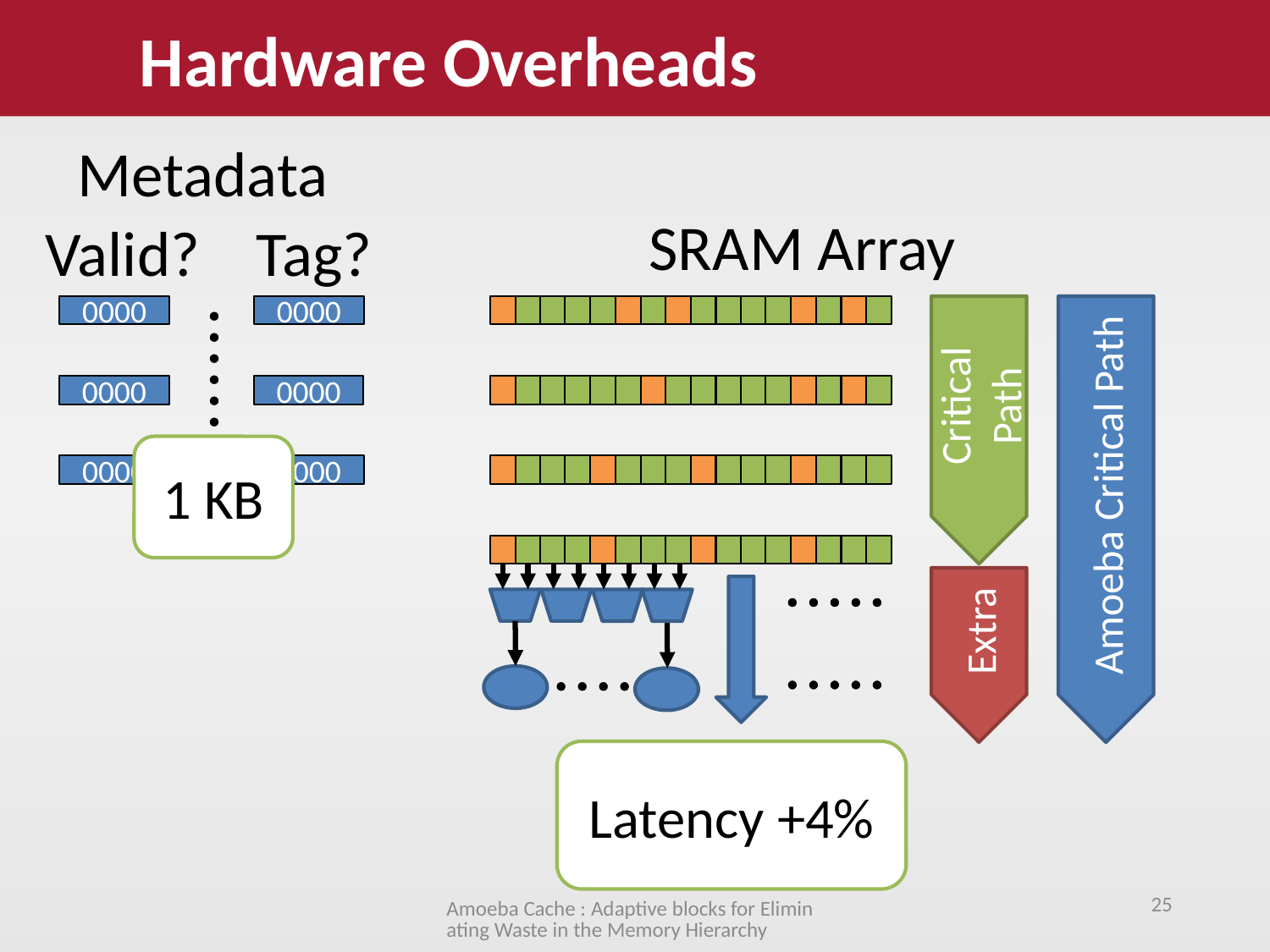

Hardware Overheads
Metadata
SRAM Array
Valid?
Tag?
0000
0000

Critical Path
Amoeba Critical Path

0000
0000
1 KB
0000
0000
Extra
Latency +4%
25
Amoeba Cache : Adaptive blocks for Eliminating Waste in the Memory Hierarchy